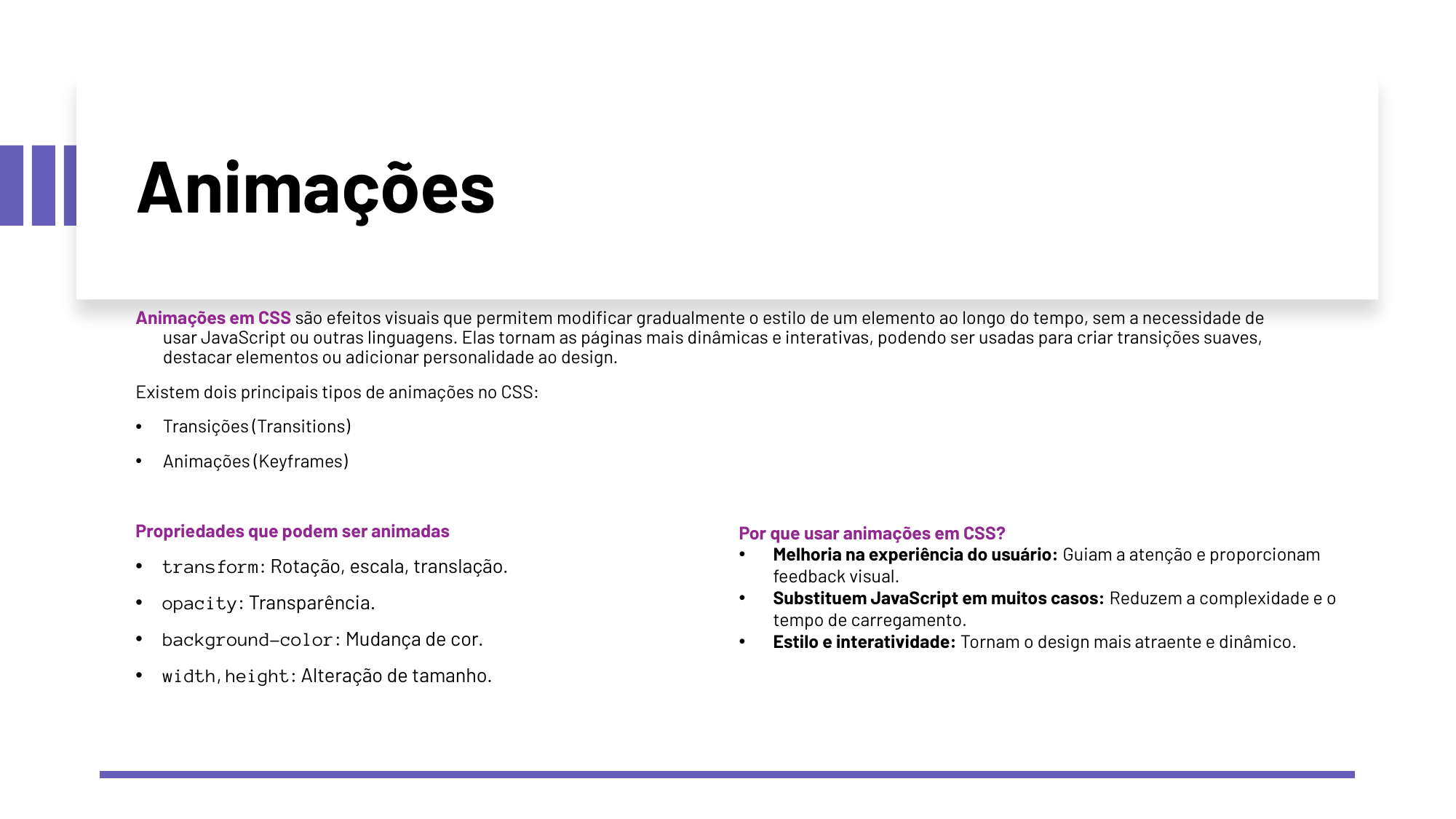

# Animações

Animações em CSS são efeitos visuais que permitem modificar gradualmente o estilo de um elemento ao longo do tempo, sem a necessidade de usar JavaScript ou outras linguagens. Elas tornam as páginas mais dinâmicas e interativas, podendo ser usadas para criar transições suaves, destacar elementos ou adicionar personalidade ao design.
Existem dois principais tipos de animações no CSS:
Transições (Transitions)
Animações (Keyframes)

Propriedades que podem ser animadas
transform: Rotação, escala, translação.
opacity: Transparência.
background-color: Mudança de cor.
width, height: Alteração de tamanho.

Por que usar animações em CSS?
Melhoria na experiência do usuário: Guiam a atenção e proporcionam feedback visual.
Substituem JavaScript em muitos casos: Reduzem a complexidade e o tempo de carregamento.
Estilo e interatividade: Tornam o design mais atraente e dinâmico.